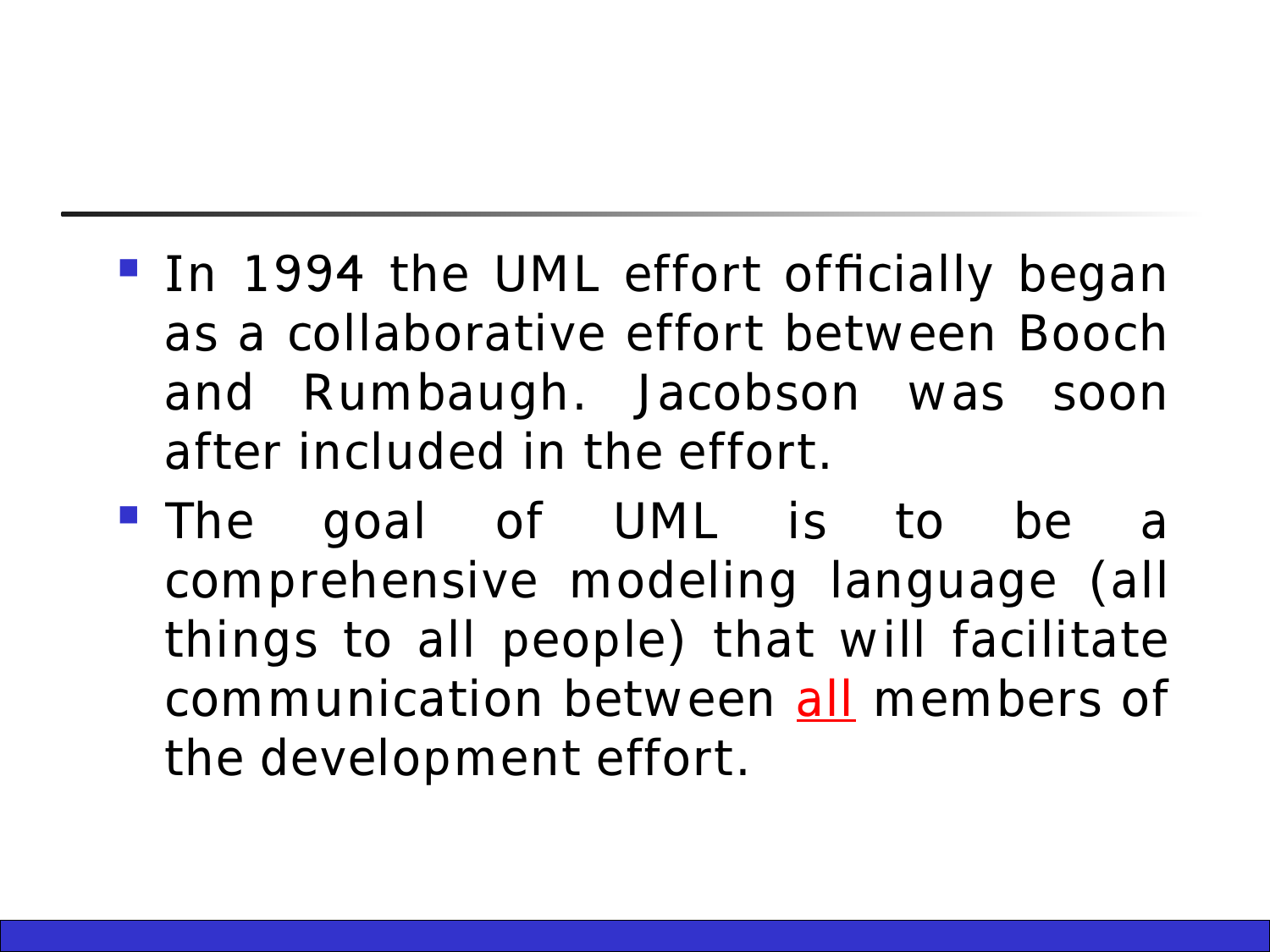

In 1994 the UML effort officially began as a collaborative effort between Booch and Rumbaugh. Jacobson was soon after included in the effort.
The goal of UML is to be a comprehensive modeling language (all things to all people) that will facilitate communication between all members of the development effort.